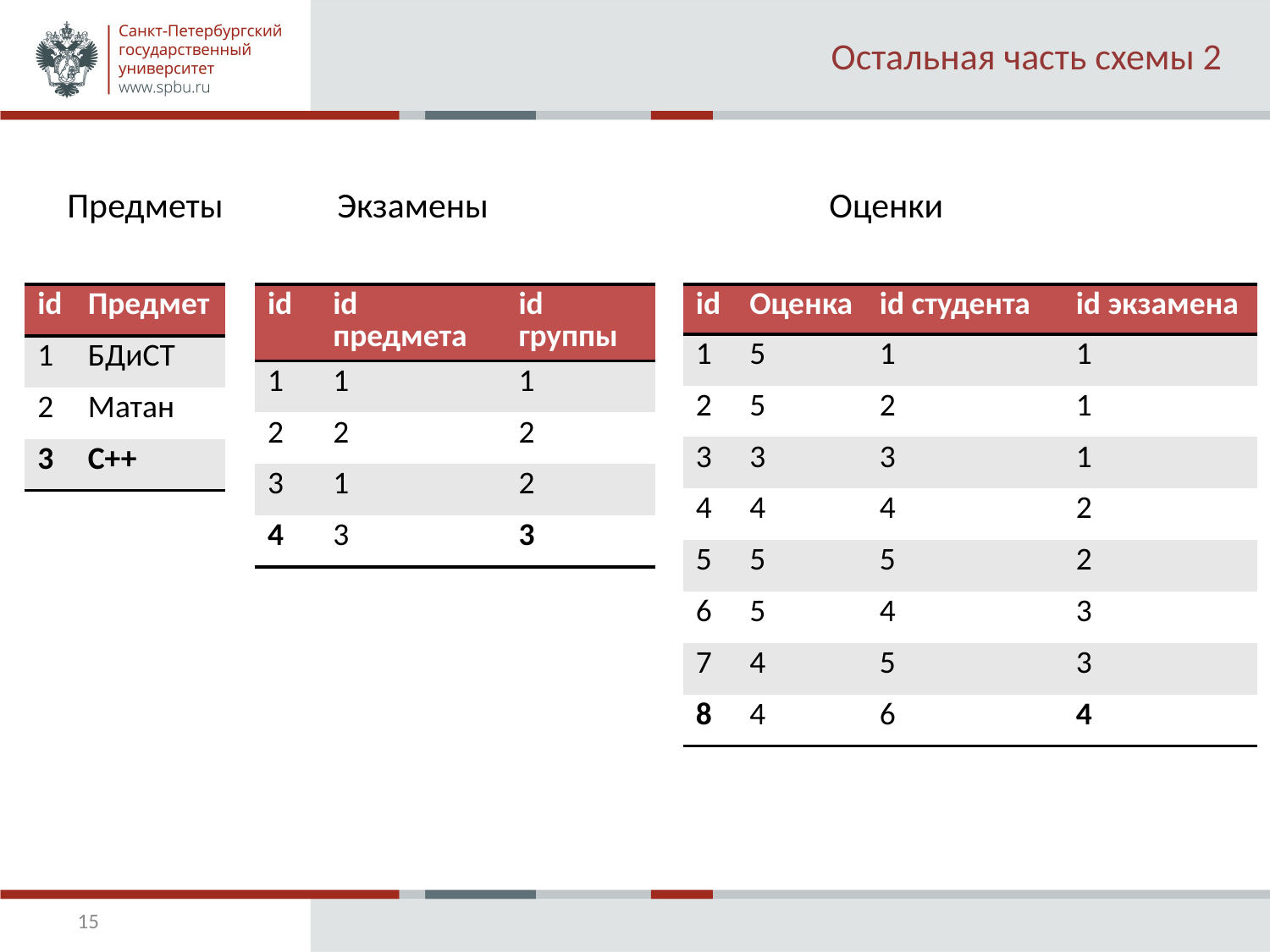

# Остальная часть схемы 2
Предметы 	  Экзамены 			Оценки
| id | Оценка | id студента | id экзамена |
| --- | --- | --- | --- |
| 1 | 5 | 1 | 1 |
| 2 | 5 | 2 | 1 |
| 3 | 3 | 3 | 1 |
| 4 | 4 | 4 | 2 |
| 5 | 5 | 5 | 2 |
| 6 | 5 | 4 | 3 |
| 7 | 4 | 5 | 3 |
| 8 | 4 | 6 | 4 |
| id | Предмет |
| --- | --- |
| 1 | БДиСТ |
| 2 | Матан |
| 3 | С++ |
| id | id предмета | id группы |
| --- | --- | --- |
| 1 | 1 | 1 |
| 2 | 2 | 2 |
| 3 | 1 | 2 |
| 4 | 3 | 3 |
15